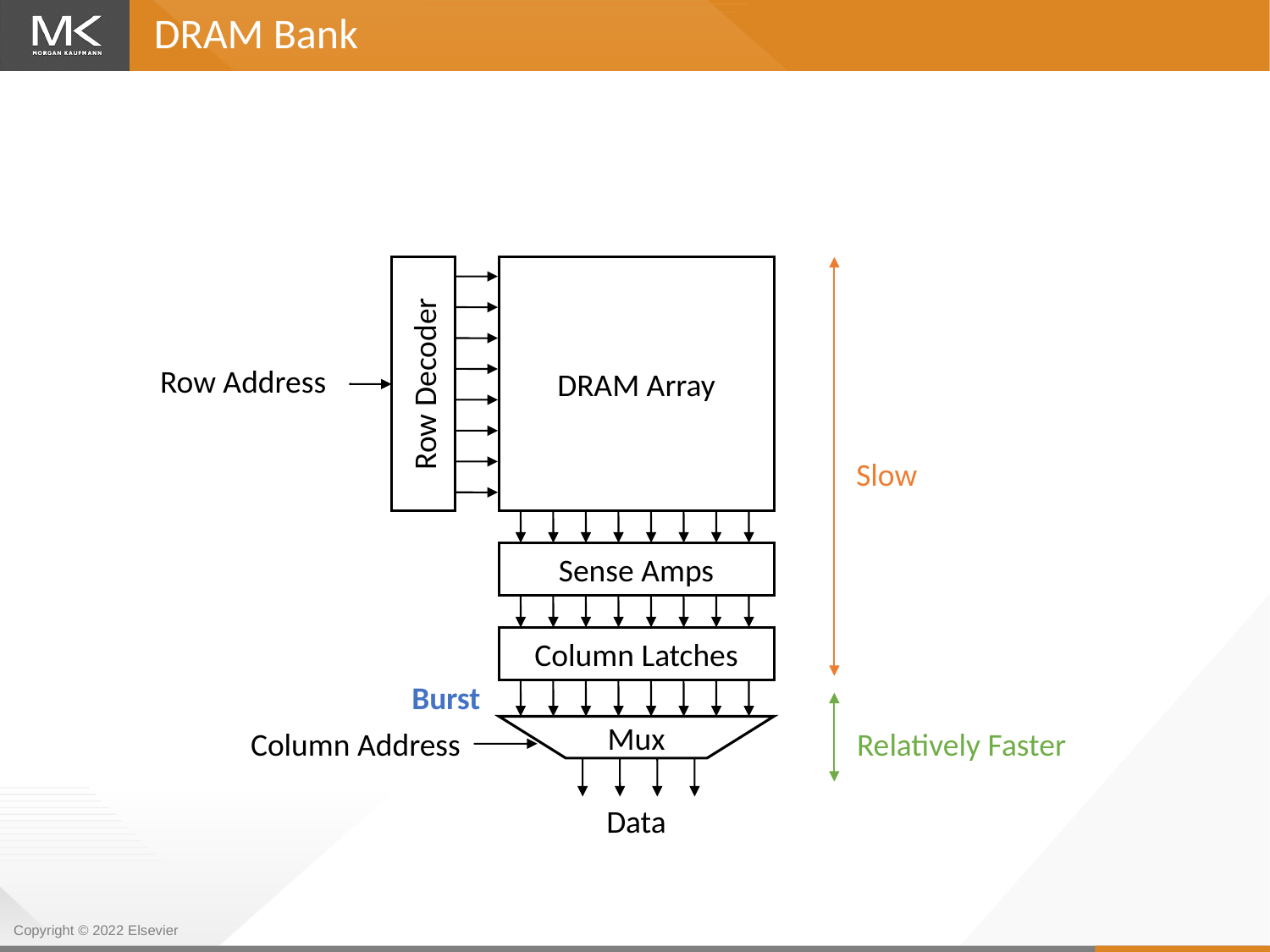

DRAM Bank
Row Decoder
DRAM Array

Row Address

Slow

Sense Amps

Column Latches
Burst

Mux
Column Address
Relatively Faster

Data